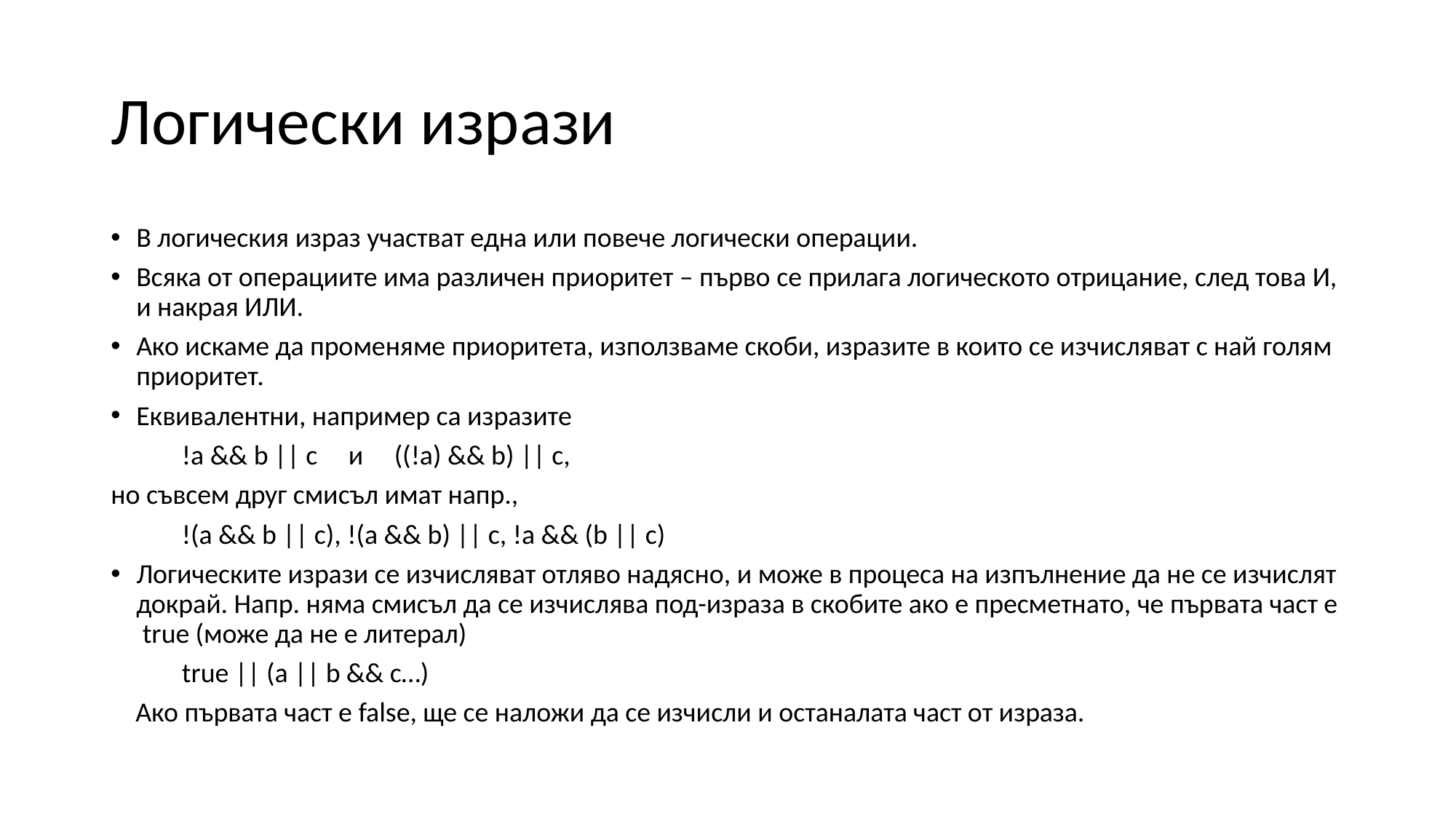

# Логически изрази
В логическия израз участват една или повече логически операции.
Всяка от операциите има различен приоритет – първо се прилага логическото отрицание, след това И, и накрая ИЛИ.
Ако искаме да променяме приоритета, използваме скоби, изразите в които се изчисляват с най голям приоритет.
Еквивалентни, например са изразите
	!а && b || c     и     ((!а) && b) || c,
но съвсем друг смисъл имат напр.,
	!(а && b || c), !(а && b) || c, !а && (b || c)
Логическите изрази се изчисляват отляво надясно, и може в процеса на изпълнение да не се изчислят докрай. Напр. няма смисъл да се изчислява под-израза в скобите ако е пресметнато, че първата част е  true (може да не е литерал)
	true || (a || b && c…)
    Ако първата част е false, ще се наложи да се изчисли и останалата част от израза.